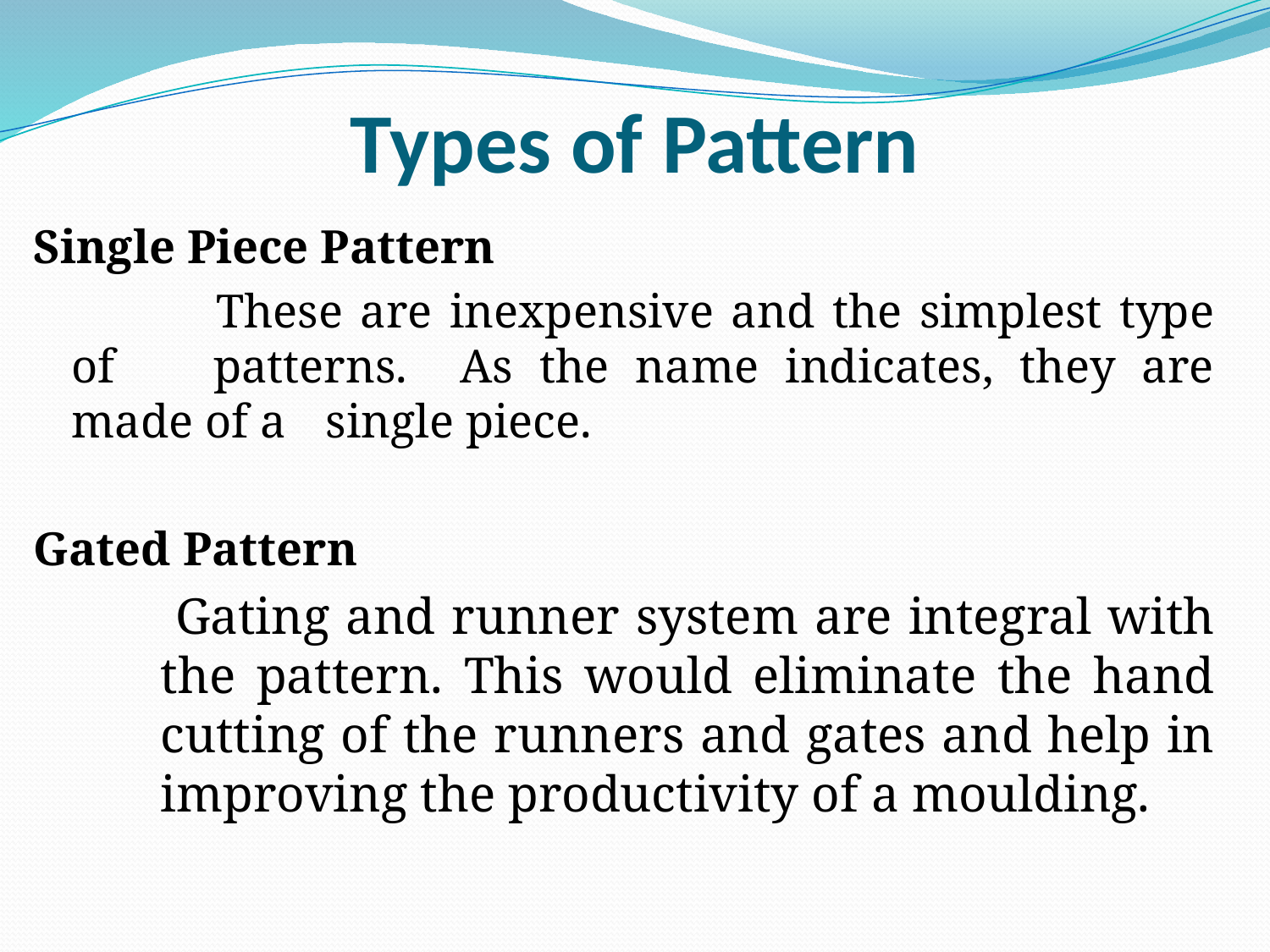

# Types of Pattern
Single Piece Pattern
   		These are inexpensive and the simplest type of 	patterns.  As the name indicates, they are made of a 	single piece.

Gated Pattern
   Gating and runner system are integral with the pattern. This would eliminate the hand cutting of the runners and gates and help in improving the productivity of a moulding.